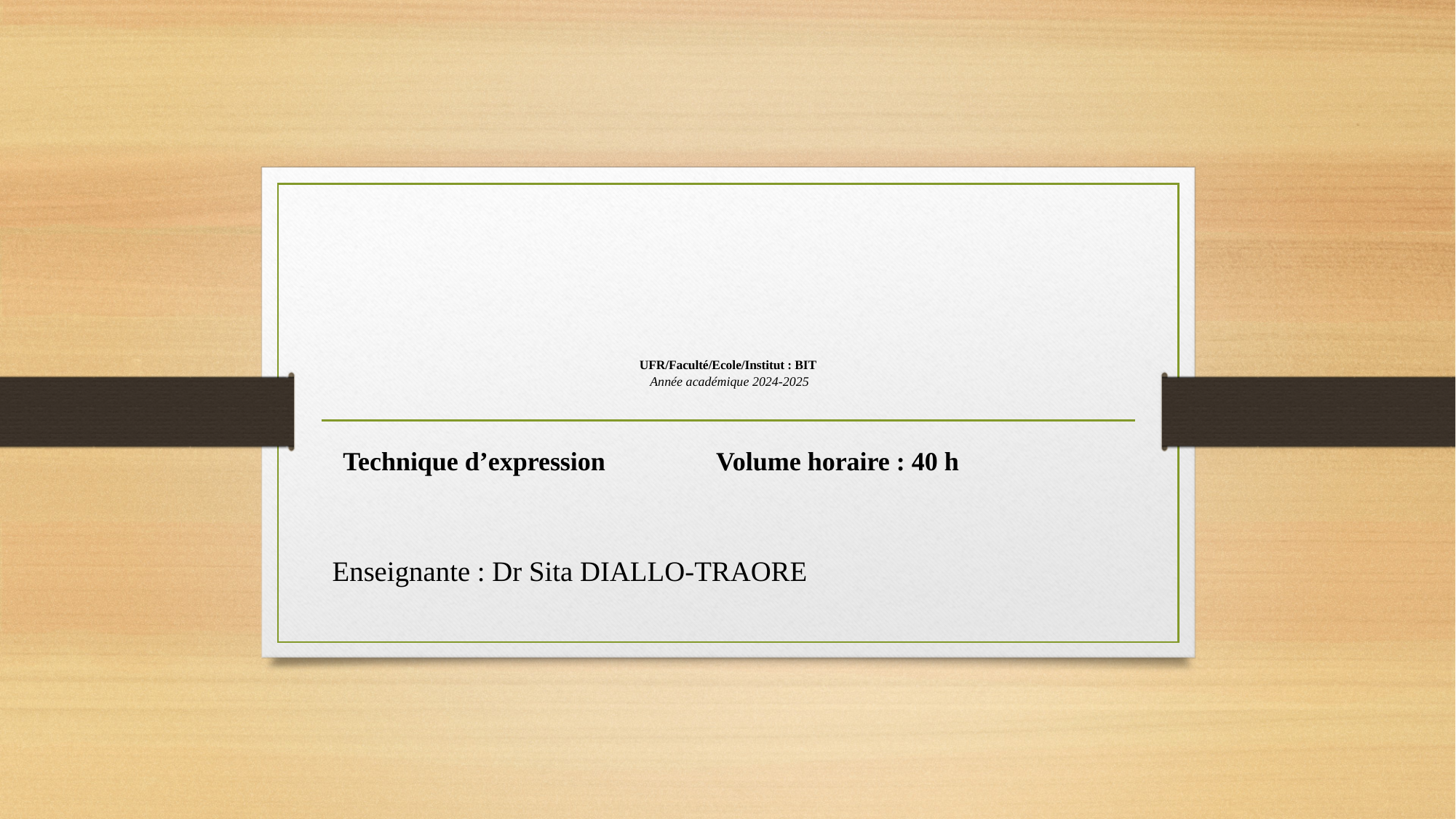

# UFR/Faculté/Ecole/Institut : BIT Année académique 2024-2025

  Technique d’expression                 Volume horaire : 40 h
Enseignante : Dr Sita DIALLO-TRAORE